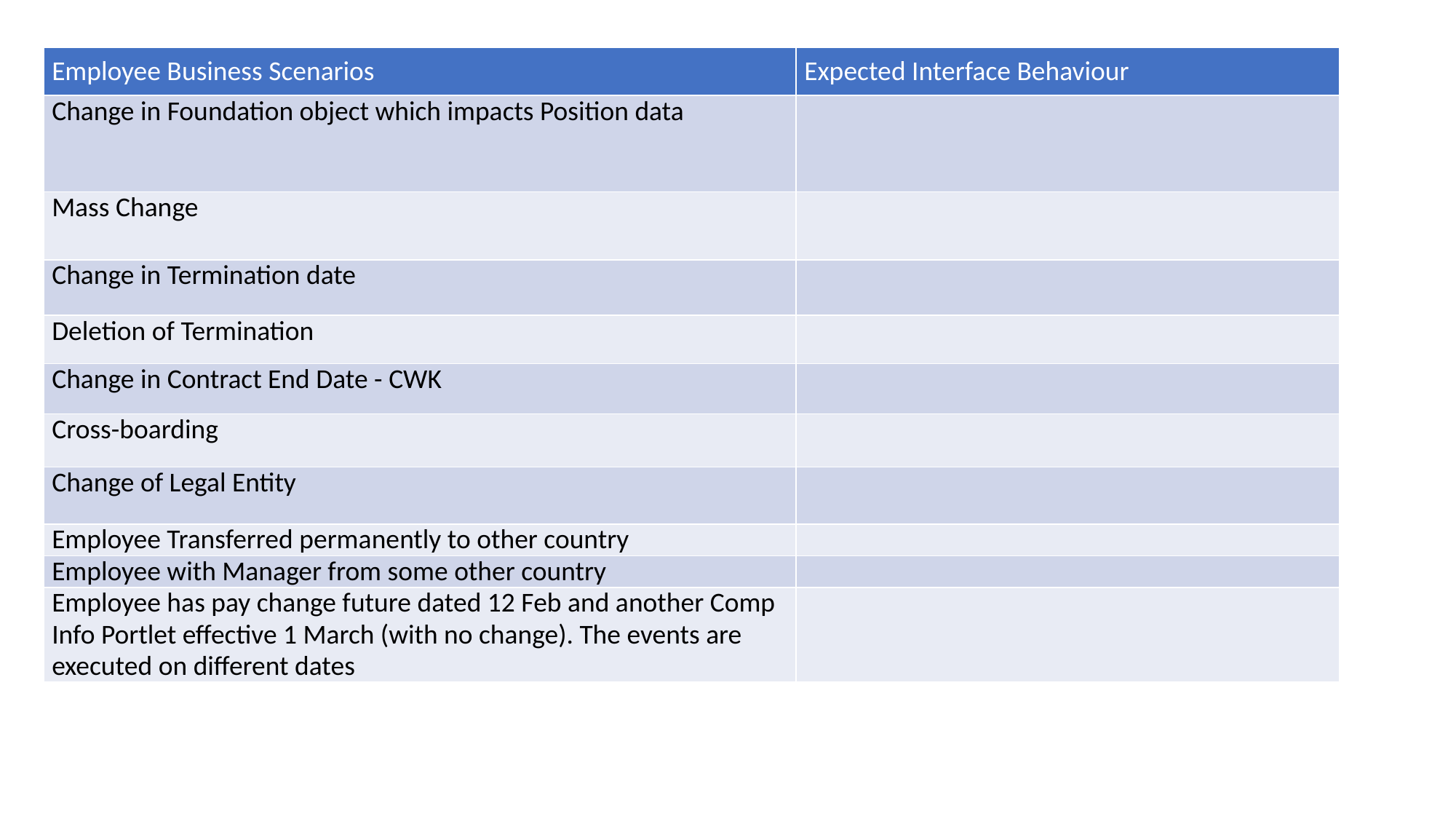

| Employee Business Scenarios | Expected Interface Behaviour |
| --- | --- |
| Change in Foundation object which impacts Position data |  |
| Mass Change |  |
| Change in Termination date |  |
| Deletion of Termination |  |
| Change in Contract End Date - CWK |  |
| Cross-boarding |  |
| Change of Legal Entity |  |
| Employee Transferred permanently to other country |  |
| Employee with Manager from some other country |  |
| Employee has pay change future dated 12 Feb and another Comp Info Portlet effective 1 March (with no change). The events are executed on different dates |  |